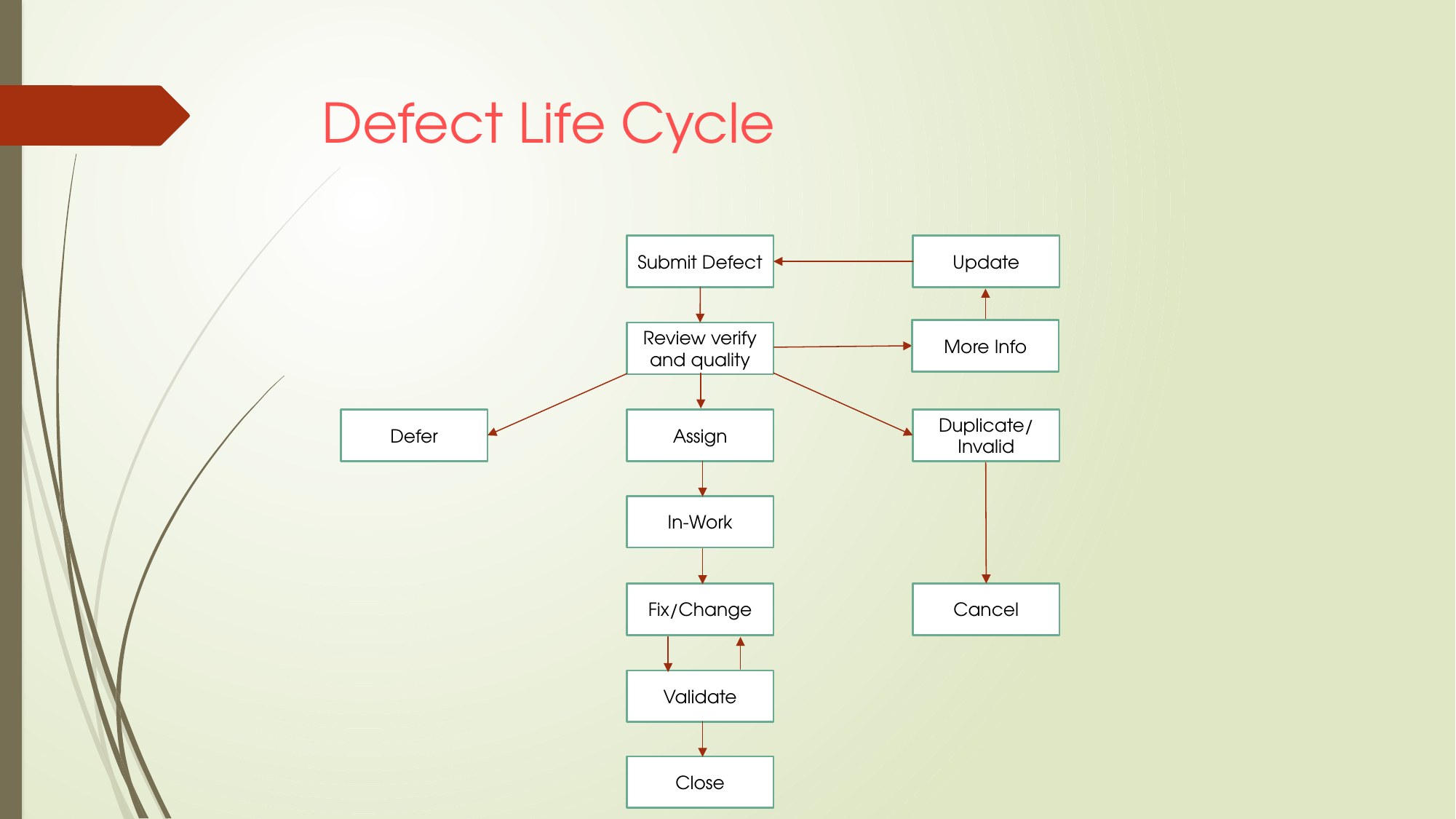

# Defect Life Cycle
Submit Defect
Update
More Info
Review verify and quality
Defer
Assign
Duplicate/
Invalid
In-Work
Fix/Change
Cancel
Validate
Close